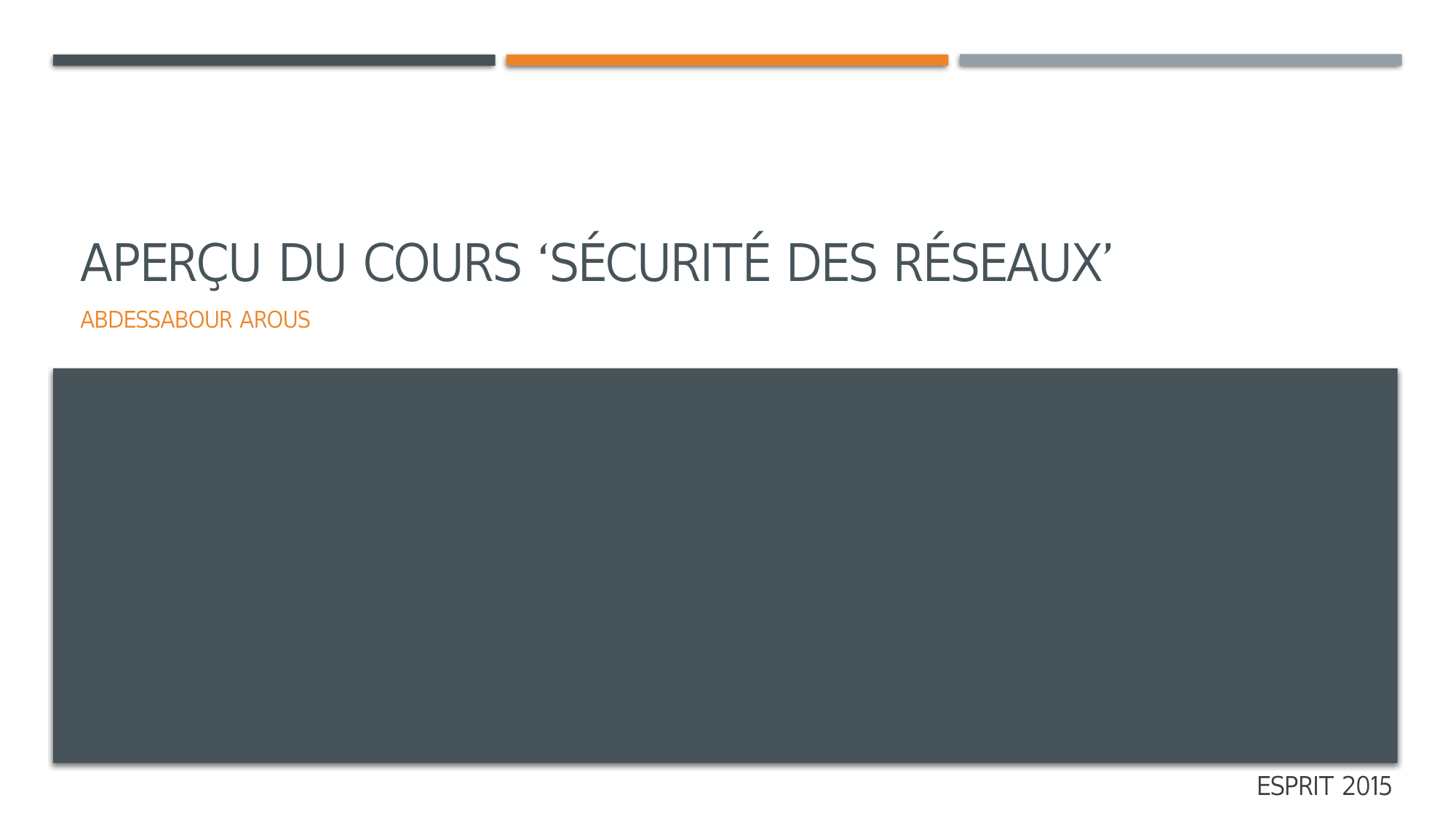

# Aperçu du cours ‘Sécurité des réseaux’
Abdessabour arous
ESPRIT 2015